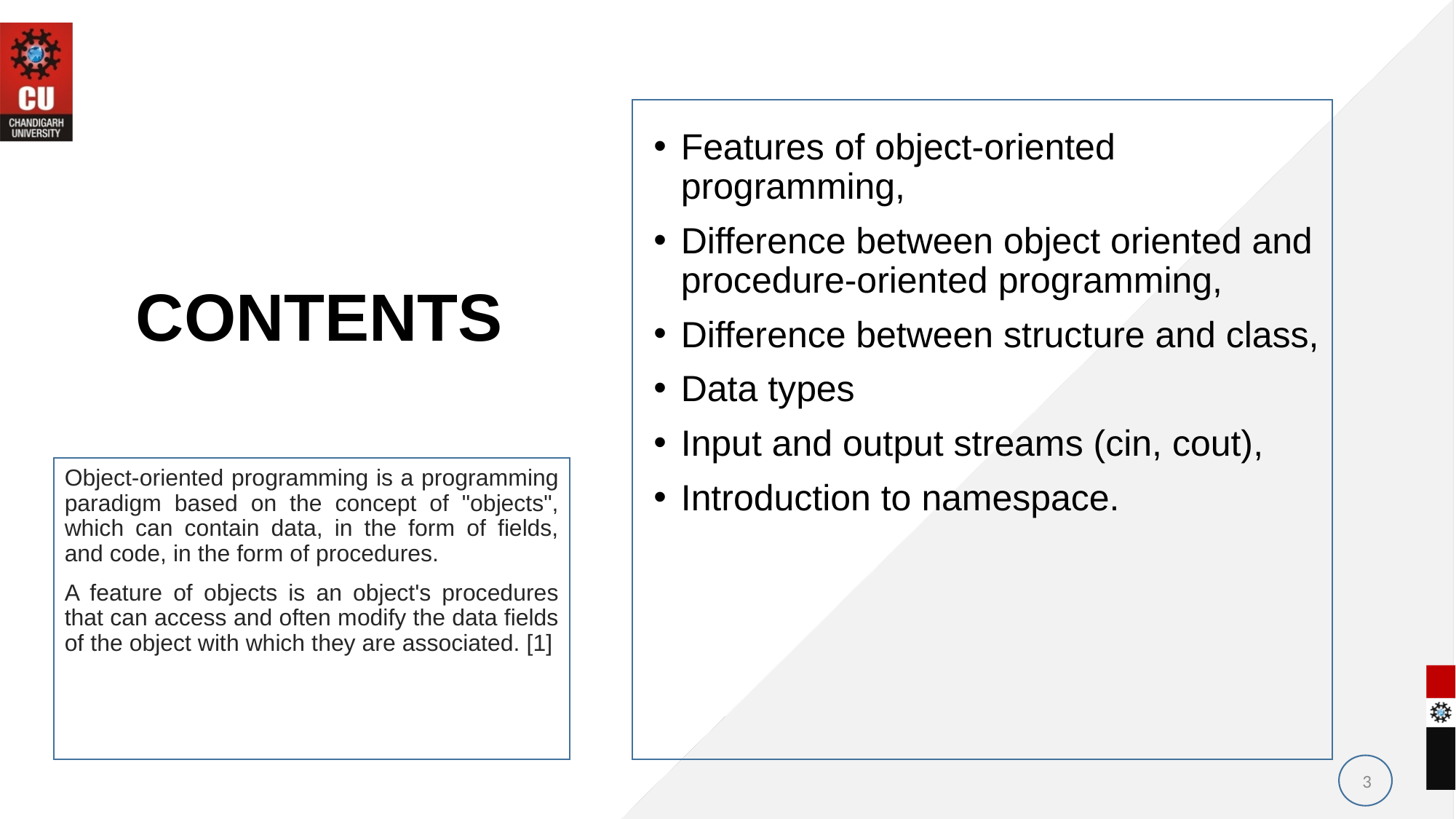

Features of object-oriented programming,
Difference between object oriented and procedure-oriented programming,
Difference between structure and class,
Data types
Input and output streams (cin, cout),
Introduction to namespace.
# CONTENTS

Object-oriented programming is a programming paradigm based on the concept of "objects", which can contain data, in the form of fields, and code, in the form of procedures.
A feature of objects is an object's procedures that can access and often modify the data fields of the object with which they are associated. [1]

3